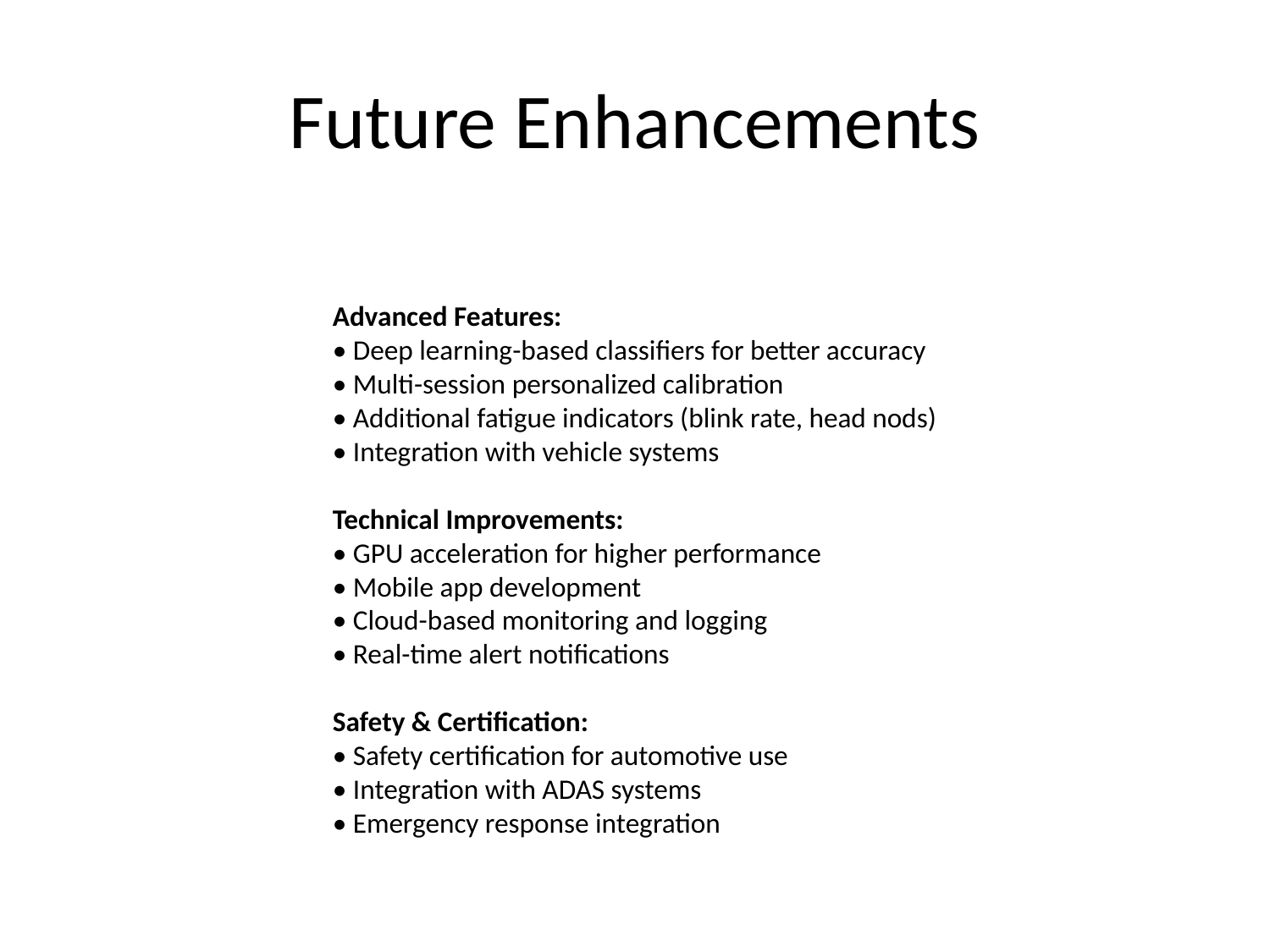

# Future Enhancements

Advanced Features:
• Deep learning-based classifiers for better accuracy
• Multi-session personalized calibration
• Additional fatigue indicators (blink rate, head nods)
• Integration with vehicle systems

Technical Improvements:
• GPU acceleration for higher performance
• Mobile app development
• Cloud-based monitoring and logging
• Real-time alert notifications

Safety & Certification:
• Safety certification for automotive use
• Integration with ADAS systems
• Emergency response integration